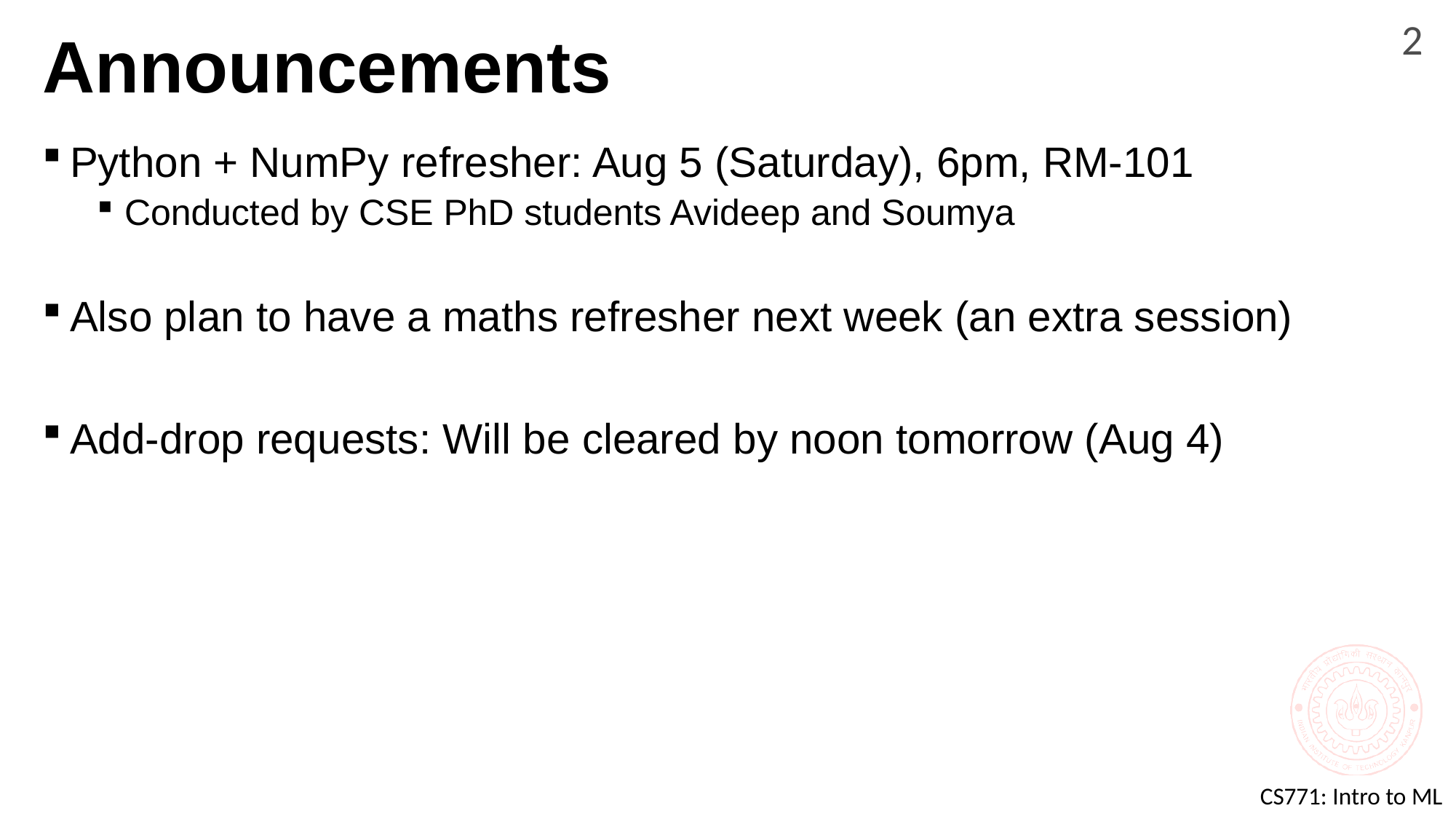

2
# Announcements
Python + NumPy refresher: Aug 5 (Saturday), 6pm, RM-101
Conducted by CSE PhD students Avideep and Soumya

Also plan to have a maths refresher next week (an extra session)

Add-drop requests: Will be cleared by noon tomorrow (Aug 4)